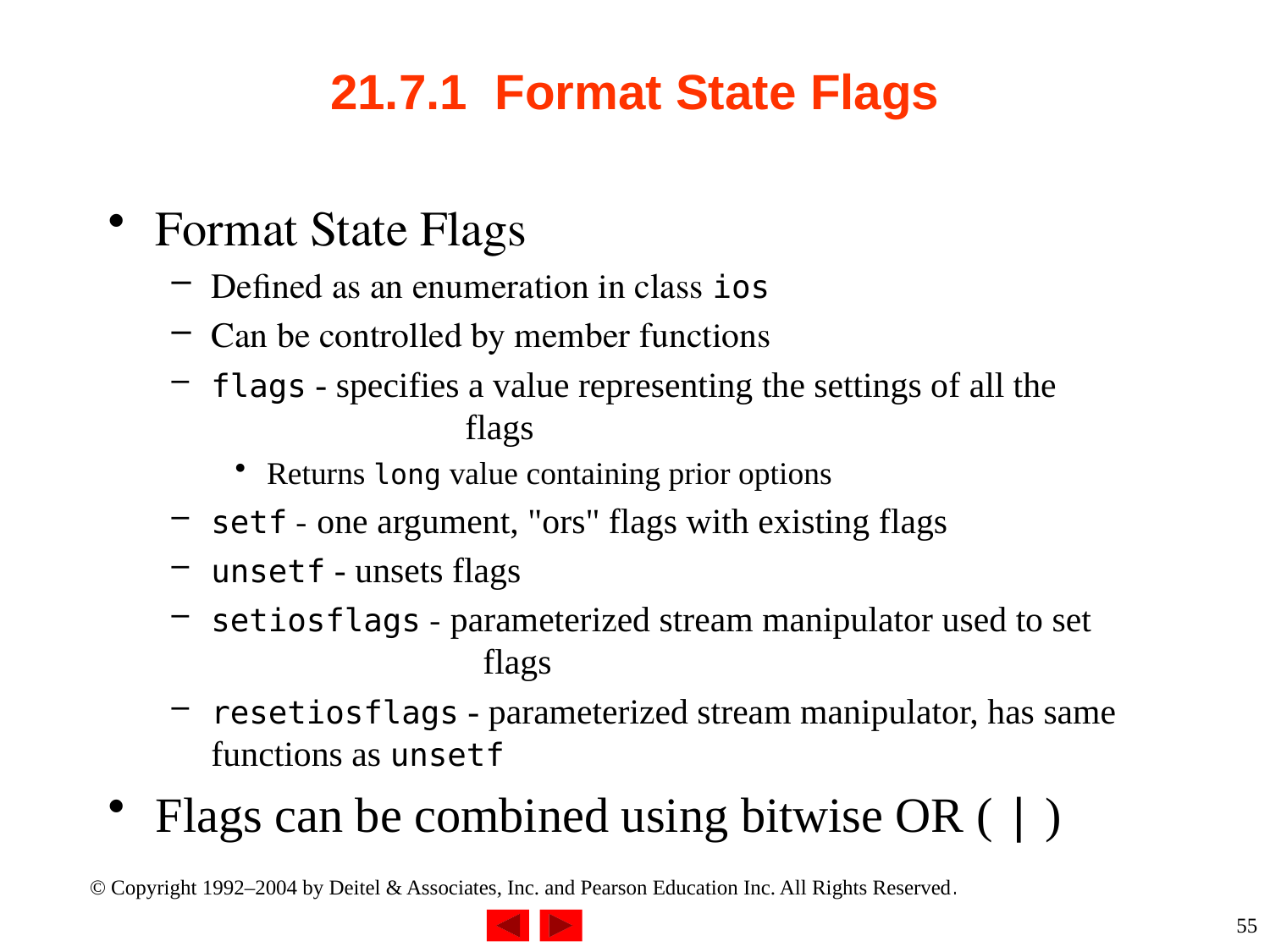

# 21.7.1  Format State Flags
Format State Flags
Defined as an enumeration in class ios
Can be controlled by member functions
flags - specifies a value representing the settings of all the 			flags
Returns long value containing prior options
setf - one argument, "ors" flags with existing flags
unsetf - unsets flags
setiosflags - parameterized stream manipulator used to set 		  flags
resetiosflags - parameterized stream manipulator, has same functions as unsetf
Flags can be combined using bitwise OR ( | )